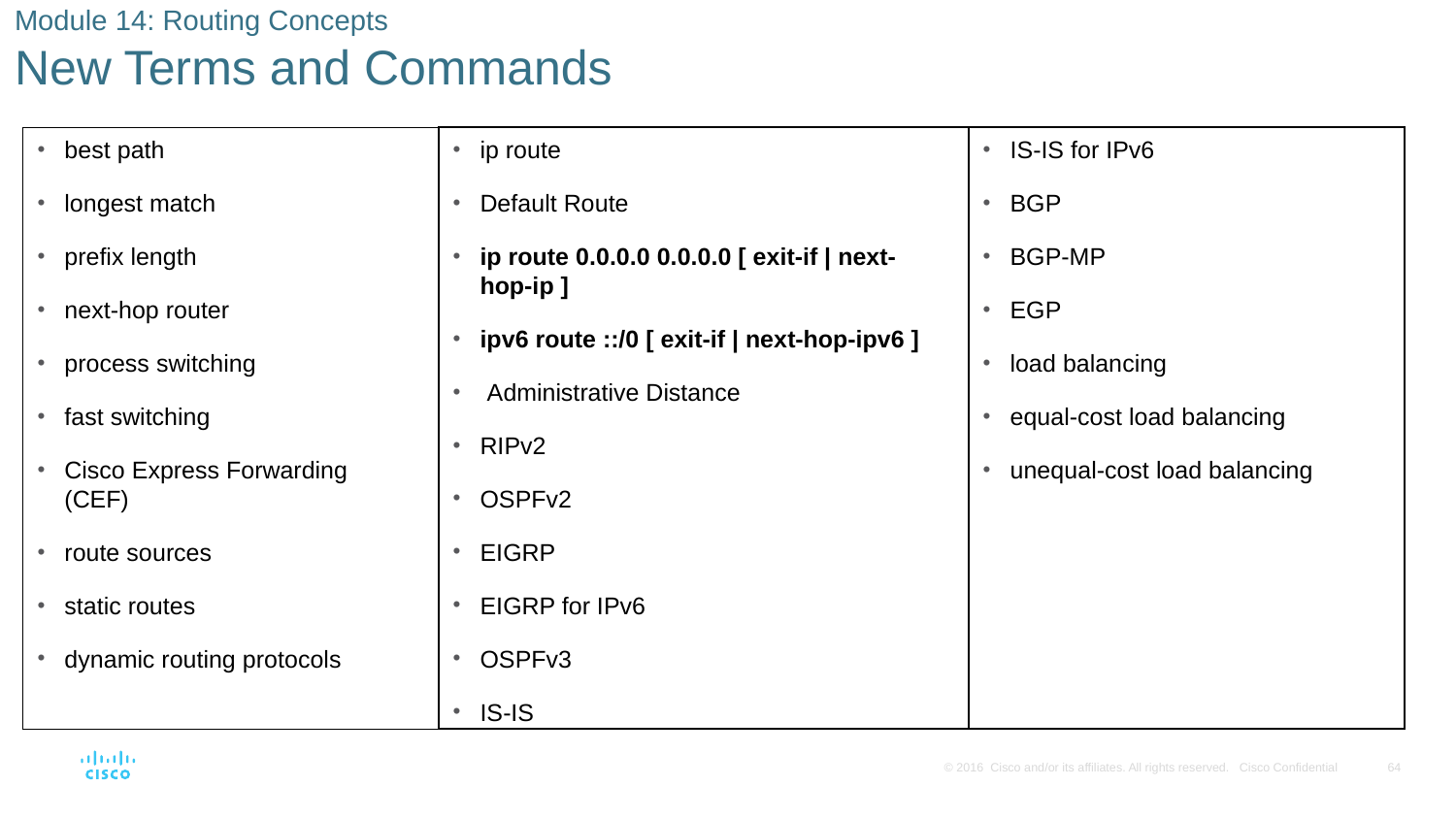

# Module 14: Routing Concepts New Terms and Commands
best path
longest match
prefix length
next-hop router
process switching
fast switching
Cisco Express Forwarding (CEF)
route sources
static routes
dynamic routing protocols
ip route
Default Route
ip route 0.0.0.0 0.0.0.0 [ exit-if | next-hop-ip ]
ipv6 route ::/0 [ exit-if | next-hop-ipv6 ]
 Administrative Distance
RIPv2
OSPFv2
EIGRP
EIGRP for IPv6
OSPFv3
IS-IS
IS-IS for IPv6
BGP
BGP-MP
EGP
load balancing
equal-cost load balancing
unequal-cost load balancing